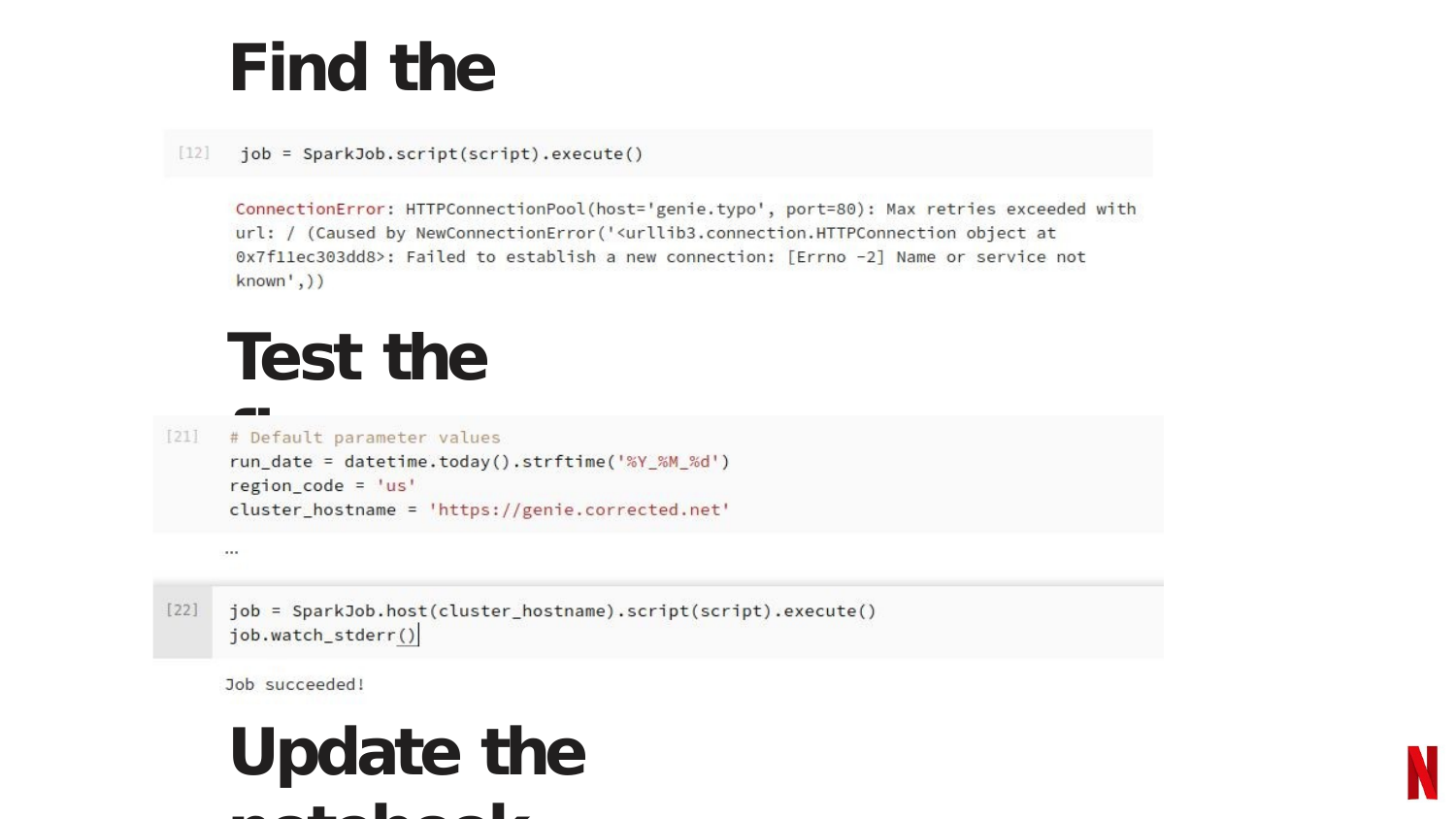

Find the issue.

Test the fix.

Update the notebook.